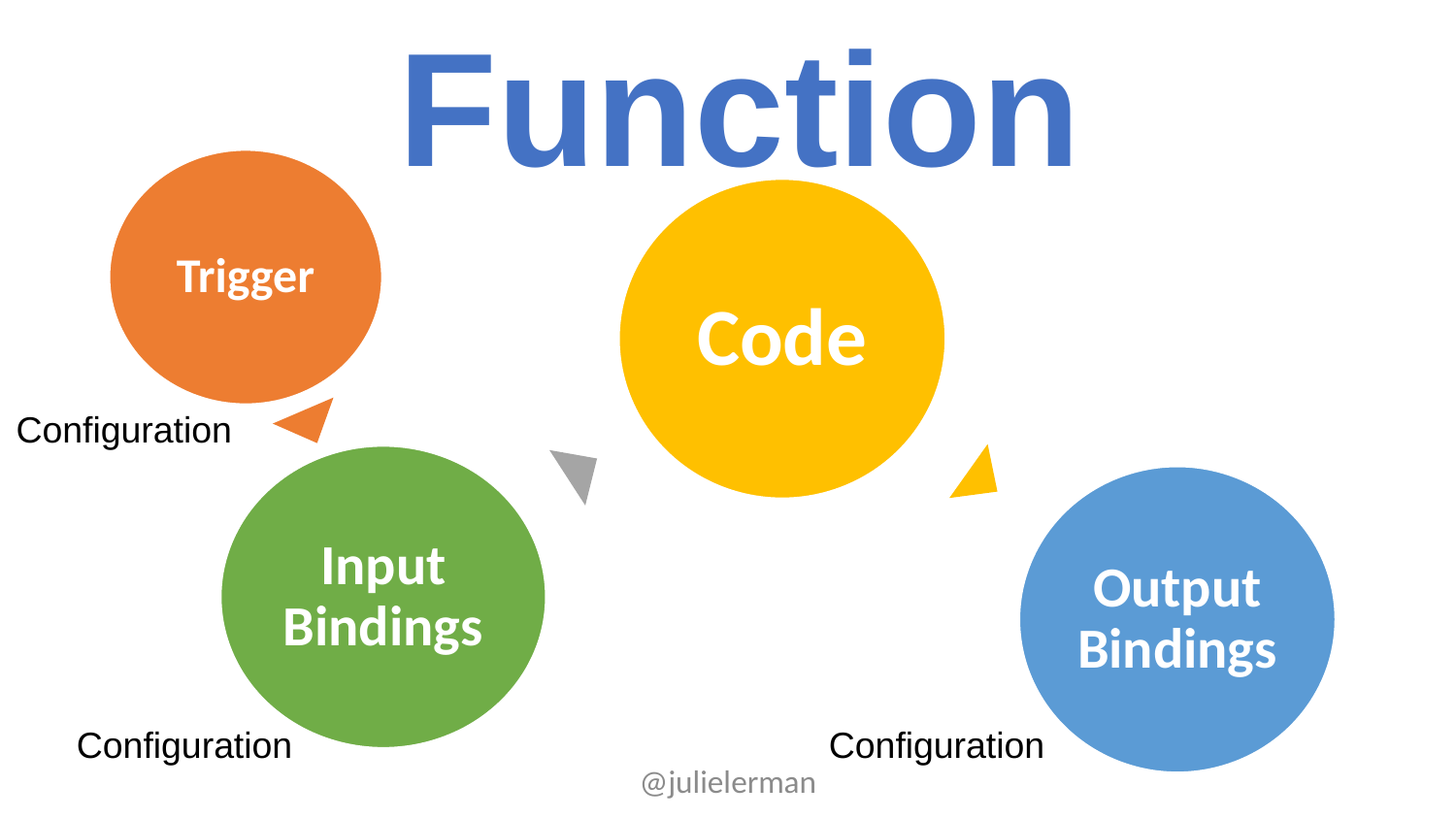

Function
Trigger
Input Bindings
Code
Output Bindings
Configuration
Configuration
Configuration
@julielerman